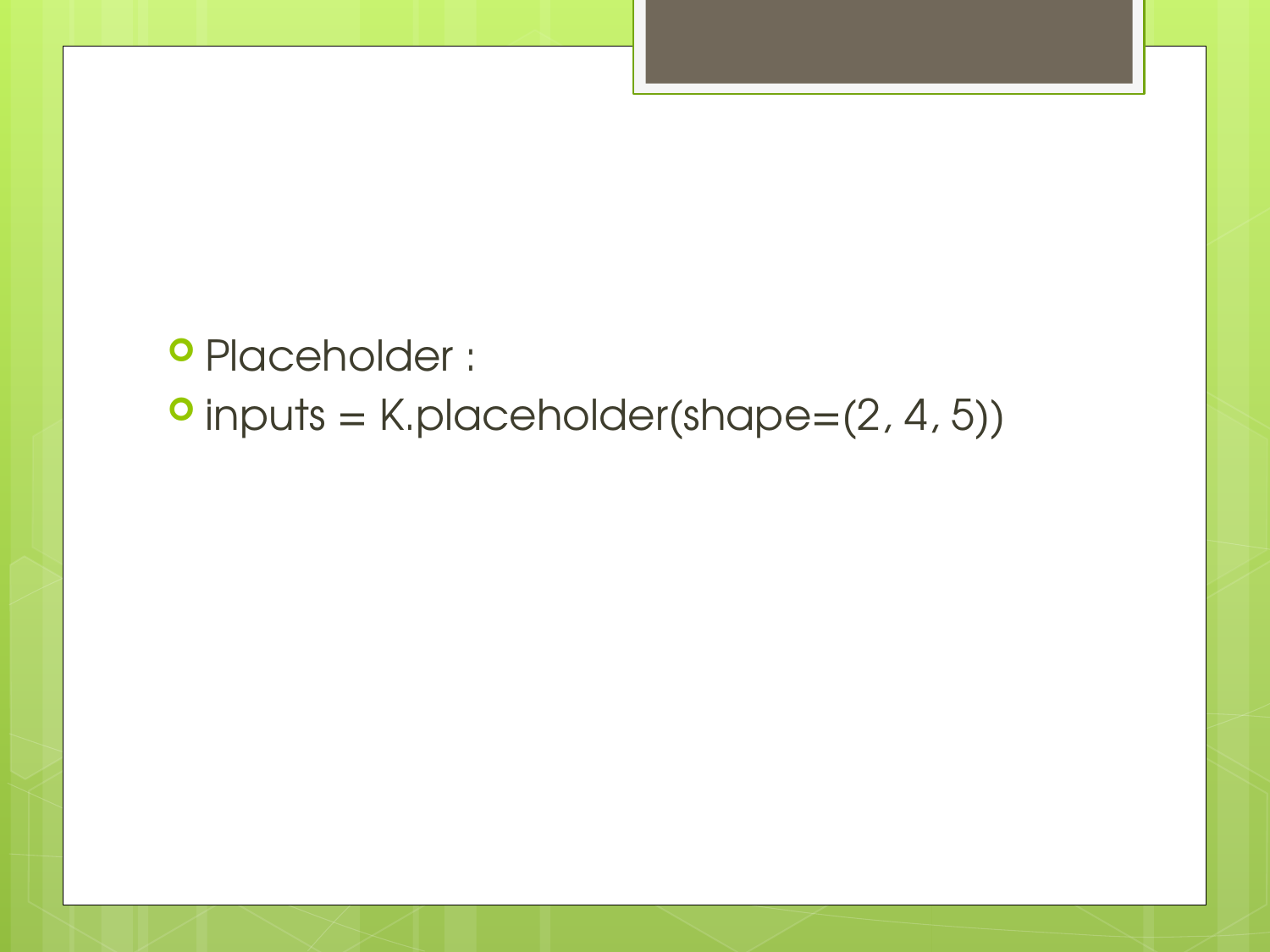

#
Placeholder :
inputs = K.placeholder(shape=(2, 4, 5))